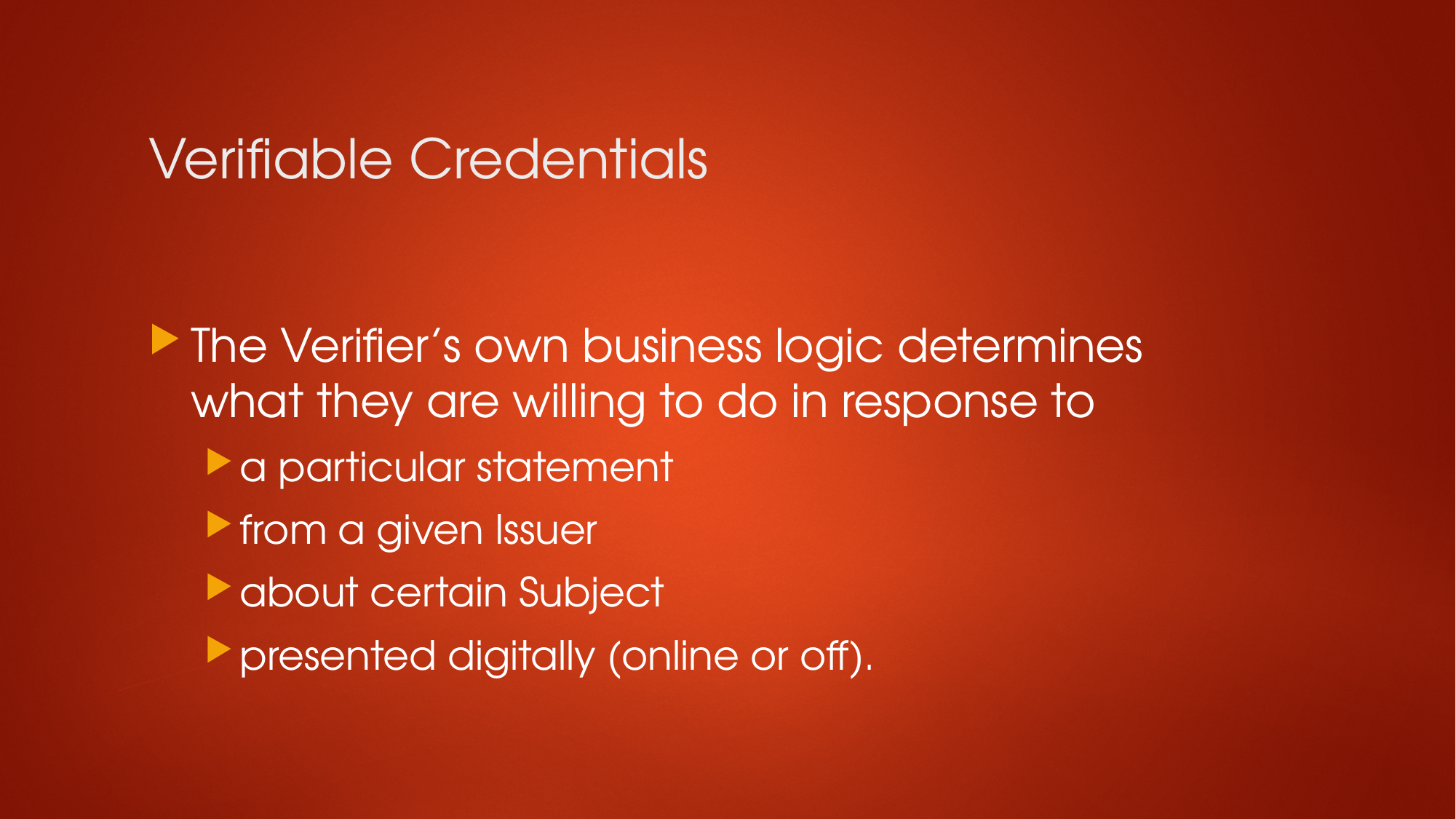

9
# Verifiable Credentials
The Verifier’s own business logic determines what they are willing to do in response to
a particular statement
from a given Issuer
about certain Subject
presented digitally (online or off).